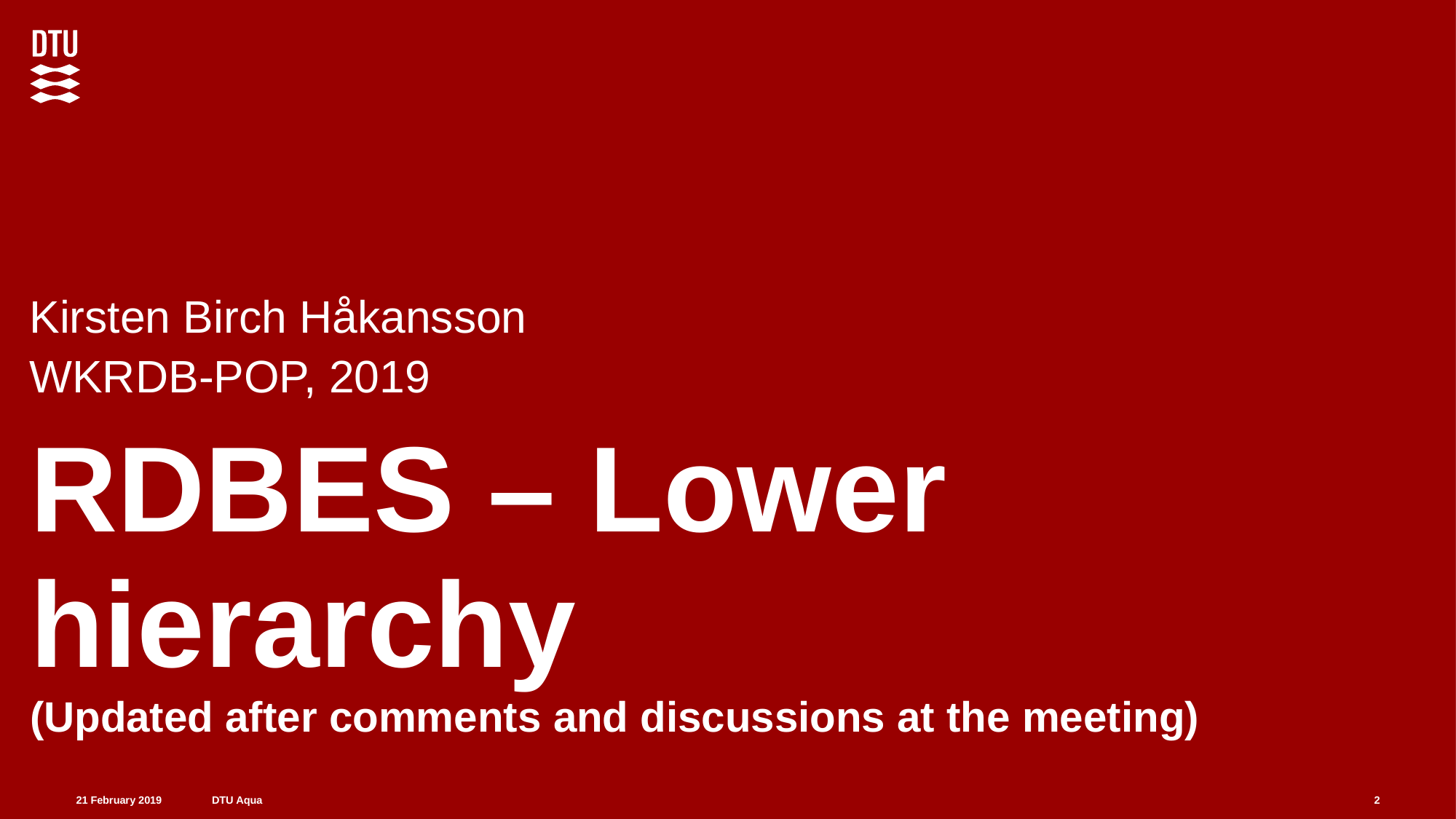

Kirsten Birch Håkansson
WKRDB-POP, 2019
# RDBES – Lower hierarchy (Updated after comments and discussions at the meeting)
2